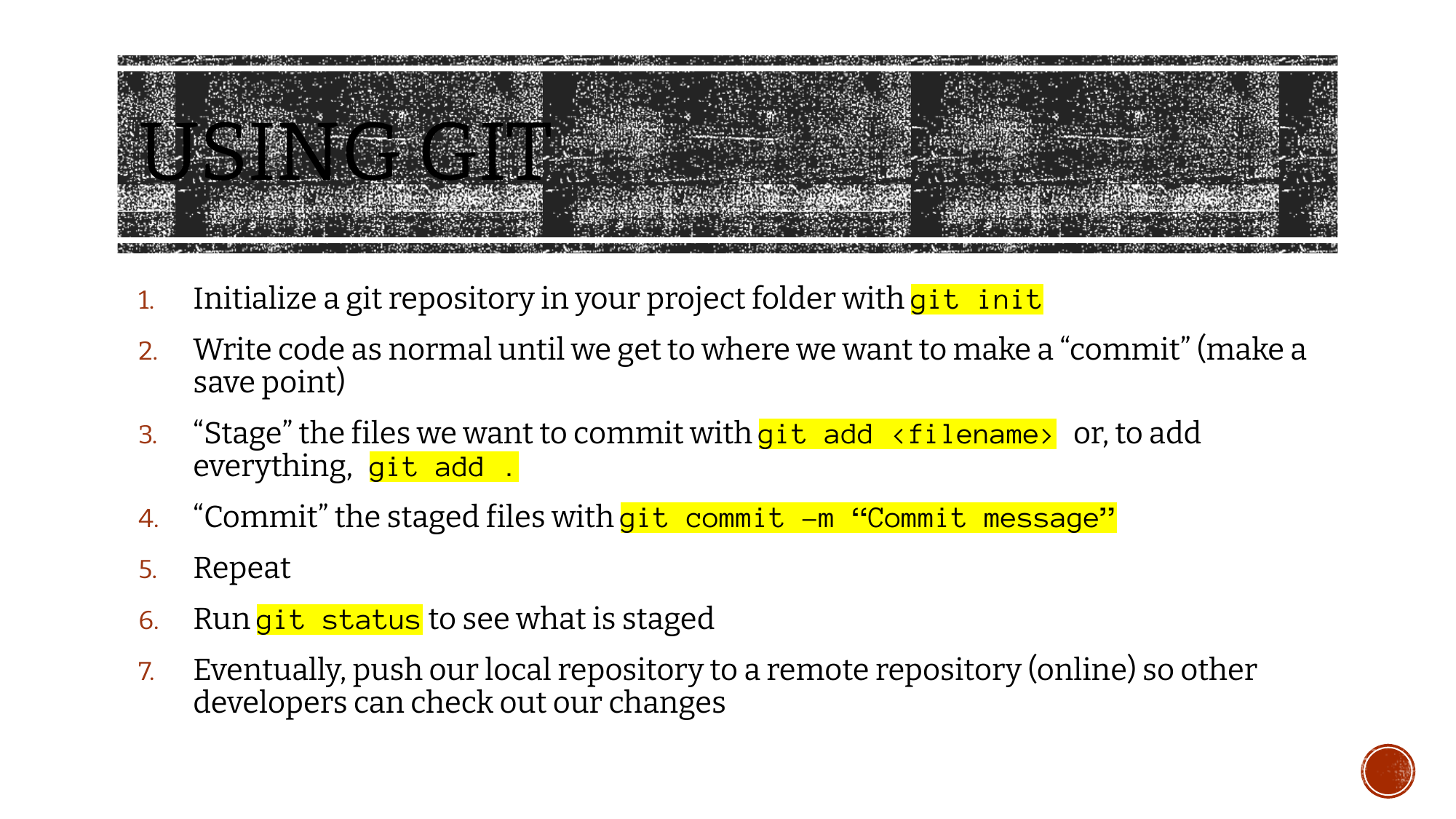

# Using Git

Initialize a git repository in your project folder with git init
Write code as normal until we get to where we want to make a “commit” (make a save point)
“Stage” the files we want to commit with git add <filename> or, to add everything, git add .
“Commit” the staged files with git commit –m “Commit message”
Repeat
Run git status to see what is staged
Eventually, push our local repository to a remote repository (online) so other developers can check out our changes